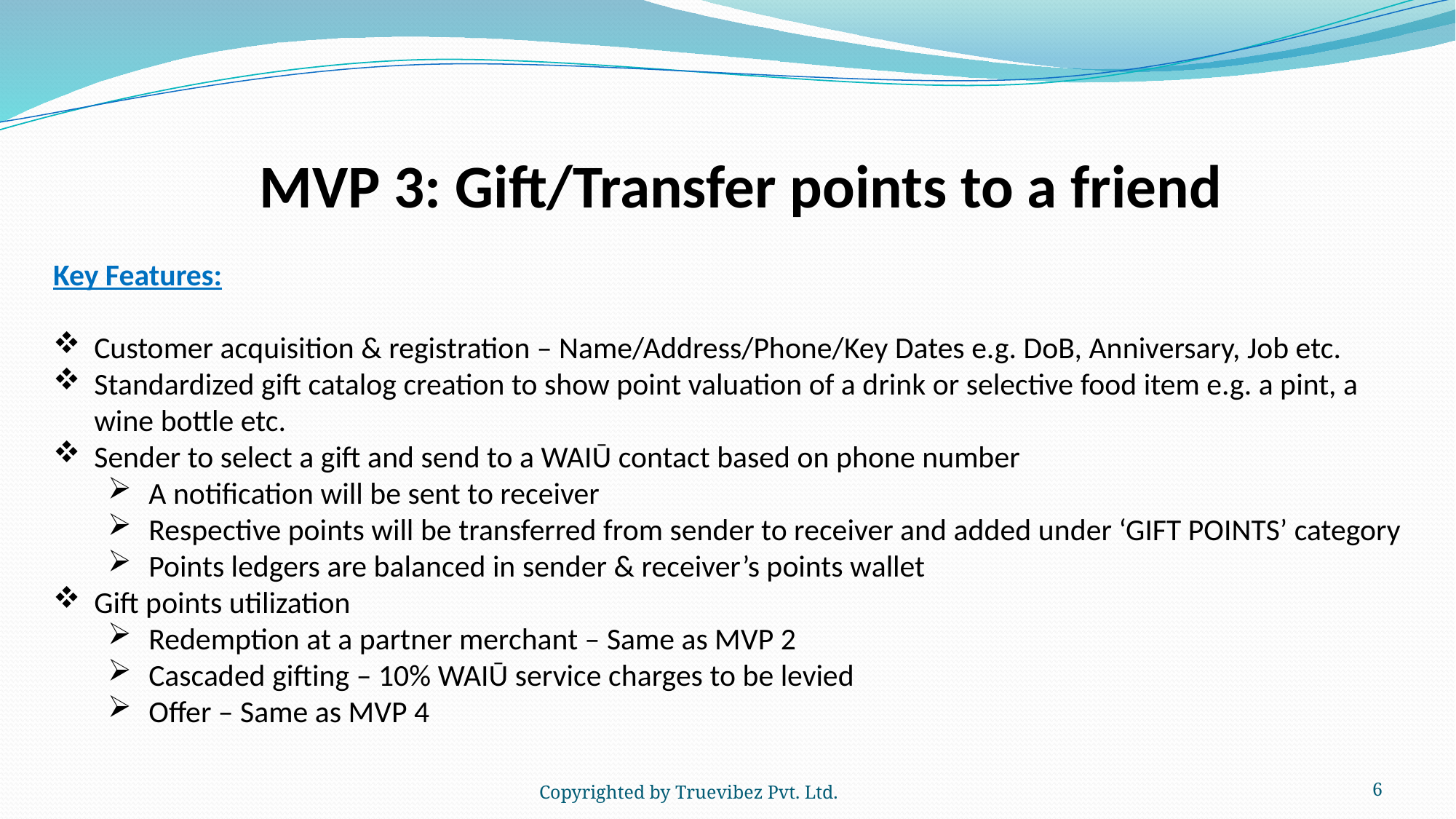

MVP 3: Gift/Transfer points to a friend
Key Features:

Customer acquisition & registration – Name/Address/Phone/Key Dates e.g. DoB, Anniversary, Job etc.
Standardized gift catalog creation to show point valuation of a drink or selective food item e.g. a pint, a wine bottle etc.
Sender to select a gift and send to a WAIŪ contact based on phone number
A notification will be sent to receiver
Respective points will be transferred from sender to receiver and added under ‘GIFT POINTS’ category
Points ledgers are balanced in sender & receiver’s points wallet
Gift points utilization
Redemption at a partner merchant – Same as MVP 2
Cascaded gifting – 10% WAIŪ service charges to be levied
Offer – Same as MVP 4

Copyrighted by Truevibez Pvt. Ltd.
6